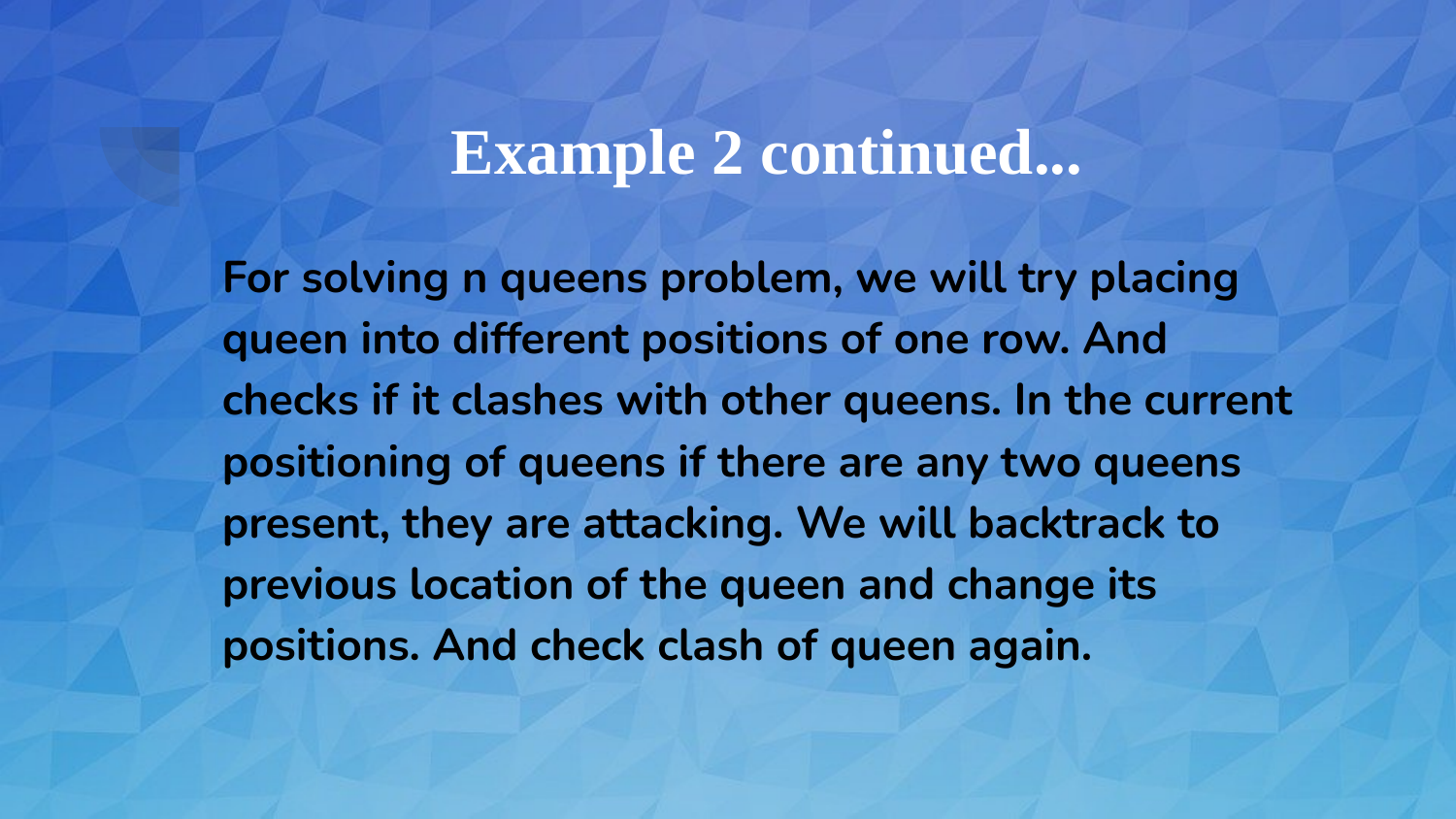

# Example 2 continued...
For solving n queens problem, we will try placing queen into different positions of one row. And checks if it clashes with other queens. In the current positioning of queens if there are any two queens present, they are attacking. We will backtrack to previous location of the queen and change its positions. And check clash of queen again.